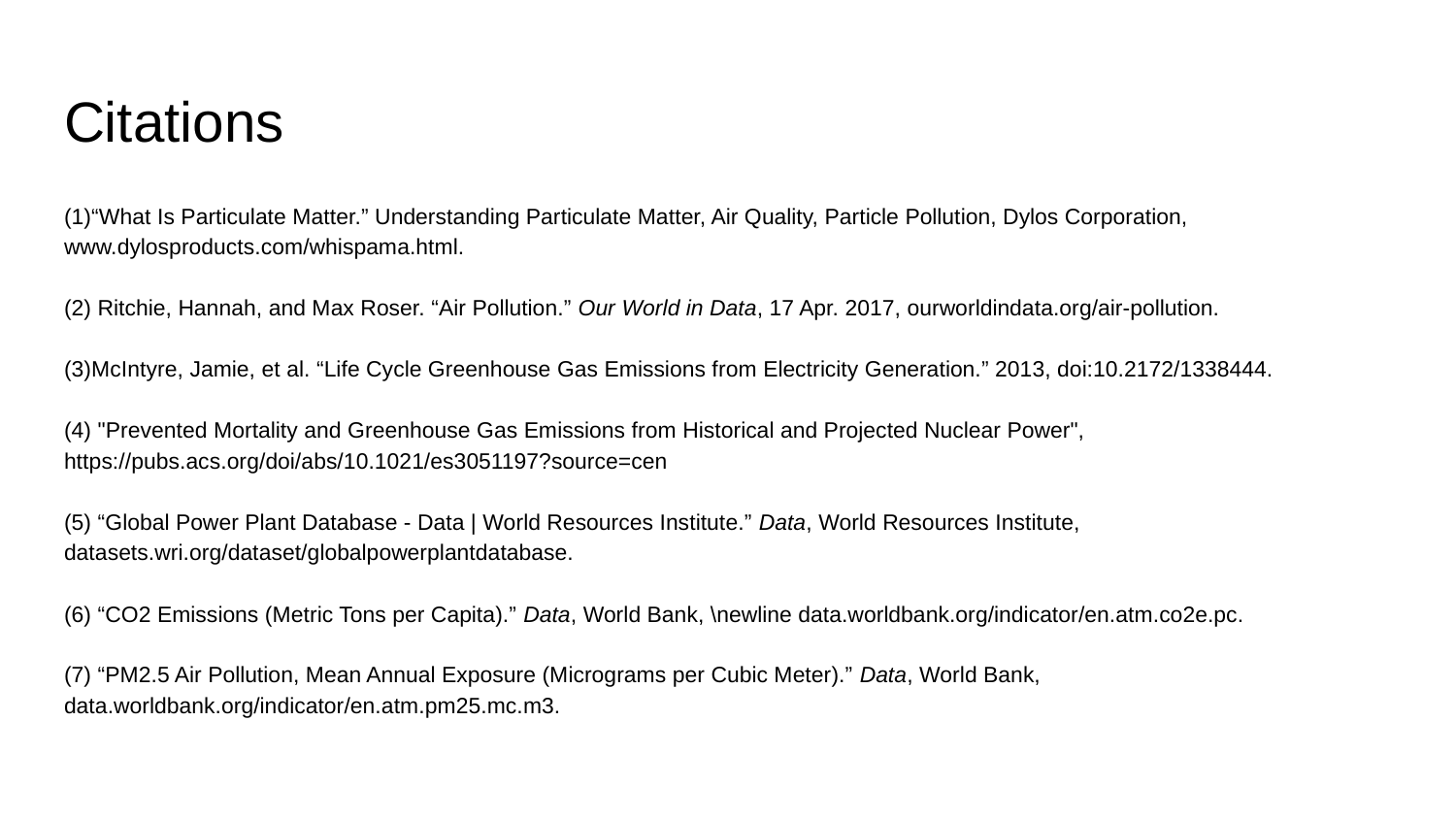

# Citations
(1)“What Is Particulate Matter.” Understanding Particulate Matter, Air Quality, Particle Pollution, Dylos Corporation, www.dylosproducts.com/whispama.html.

(2) Ritchie, Hannah, and Max Roser. “Air Pollution.” Our World in Data, 17 Apr. 2017, ourworldindata.org/air-pollution.

(3)McIntyre, Jamie, et al. “Life Cycle Greenhouse Gas Emissions from Electricity Generation.” 2013, doi:10.2172/1338444.

(4) "Prevented Mortality and Greenhouse Gas Emissions from Historical and Projected Nuclear Power", https://pubs.acs.org/doi/abs/10.1021/es3051197?source=cen

(5) “Global Power Plant Database - Data | World Resources Institute.” Data, World Resources Institute, datasets.wri.org/dataset/globalpowerplantdatabase.

(6) “CO2 Emissions (Metric Tons per Capita).” Data, World Bank, \newline data.worldbank.org/indicator/en.atm.co2e.pc.

(7) “PM2.5 Air Pollution, Mean Annual Exposure (Micrograms per Cubic Meter).” Data, World Bank, data.worldbank.org/indicator/en.atm.pm25.mc.m3.